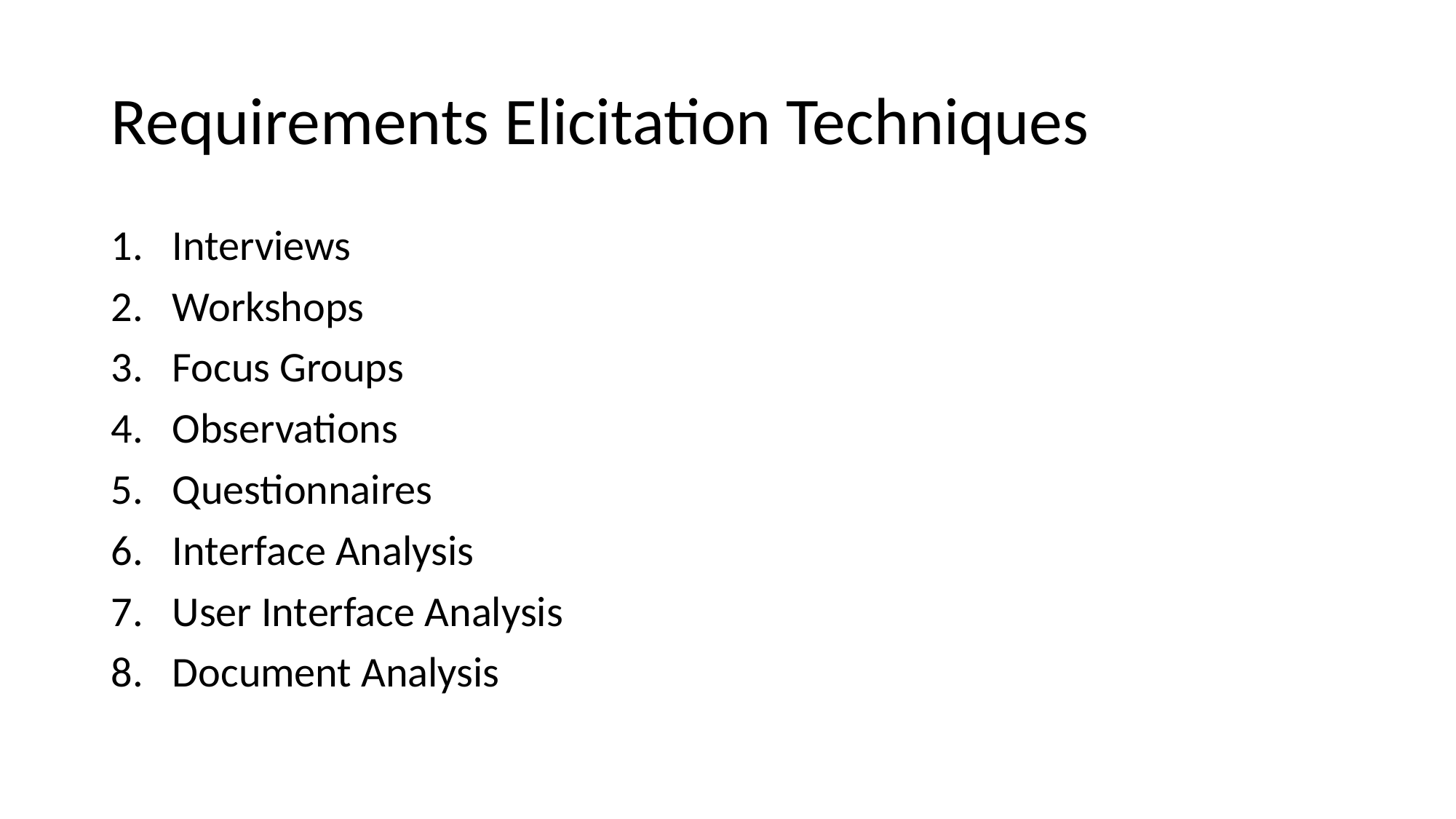

# Requirements Elicitation Techniques
Interviews
Workshops
Focus Groups
Observations
Questionnaires
Interface Analysis
User Interface Analysis
Document Analysis